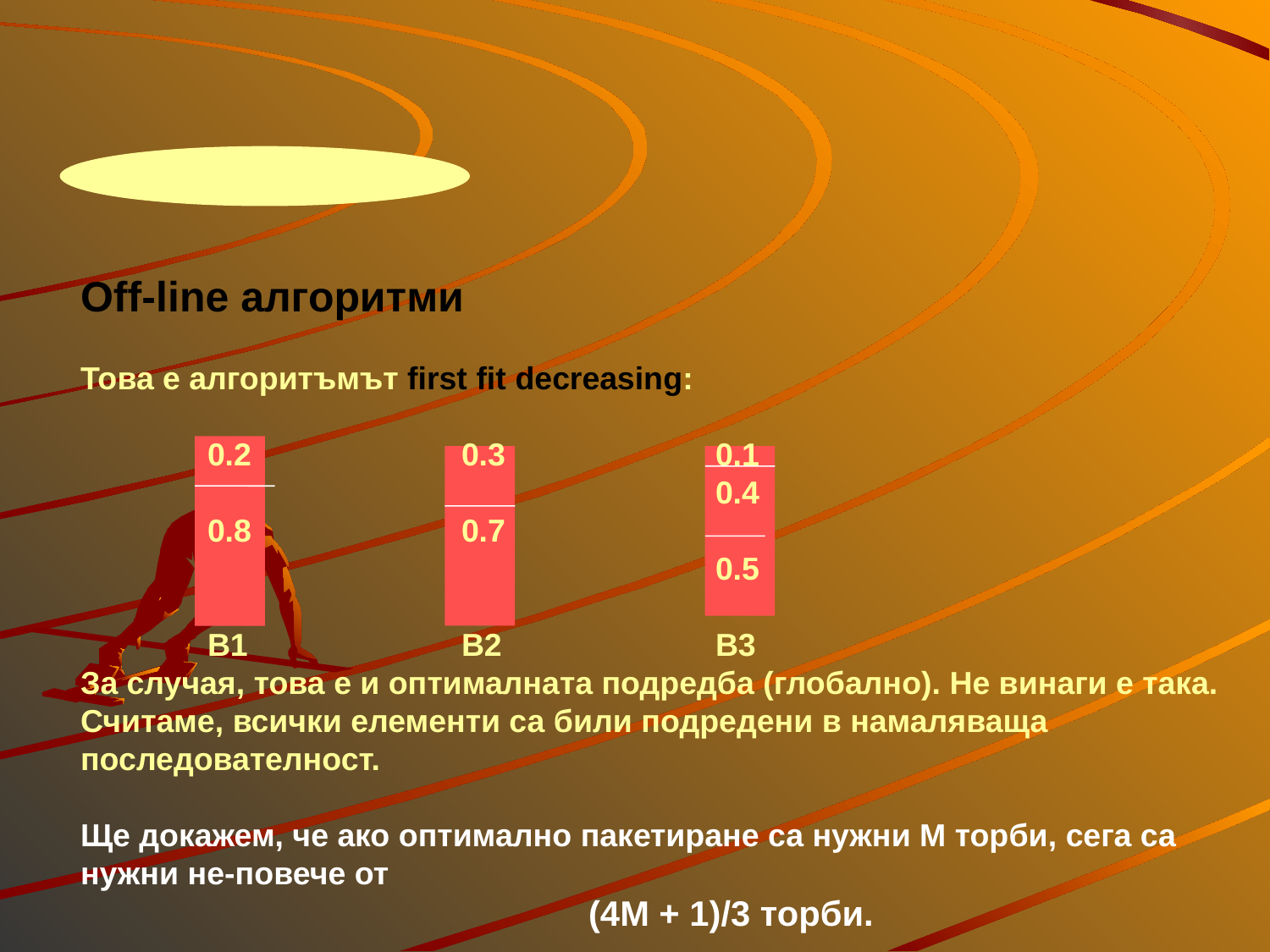

# Off-line алгоритми Това е алгоритъмът first fit decreasing: 0.2		0.3		0.1 0.4 0.8		0.7 0.5 B1		B2		B3 За случая, това е и оптималната подредба (глобално). Не винаги е така. Считаме, всички елементи са били подредени в намаляваща последователност. Ще докажем, че ако оптимално пакетиране са нужни М торби, сега са нужни не-повече от (4М + 1)/3 торби.